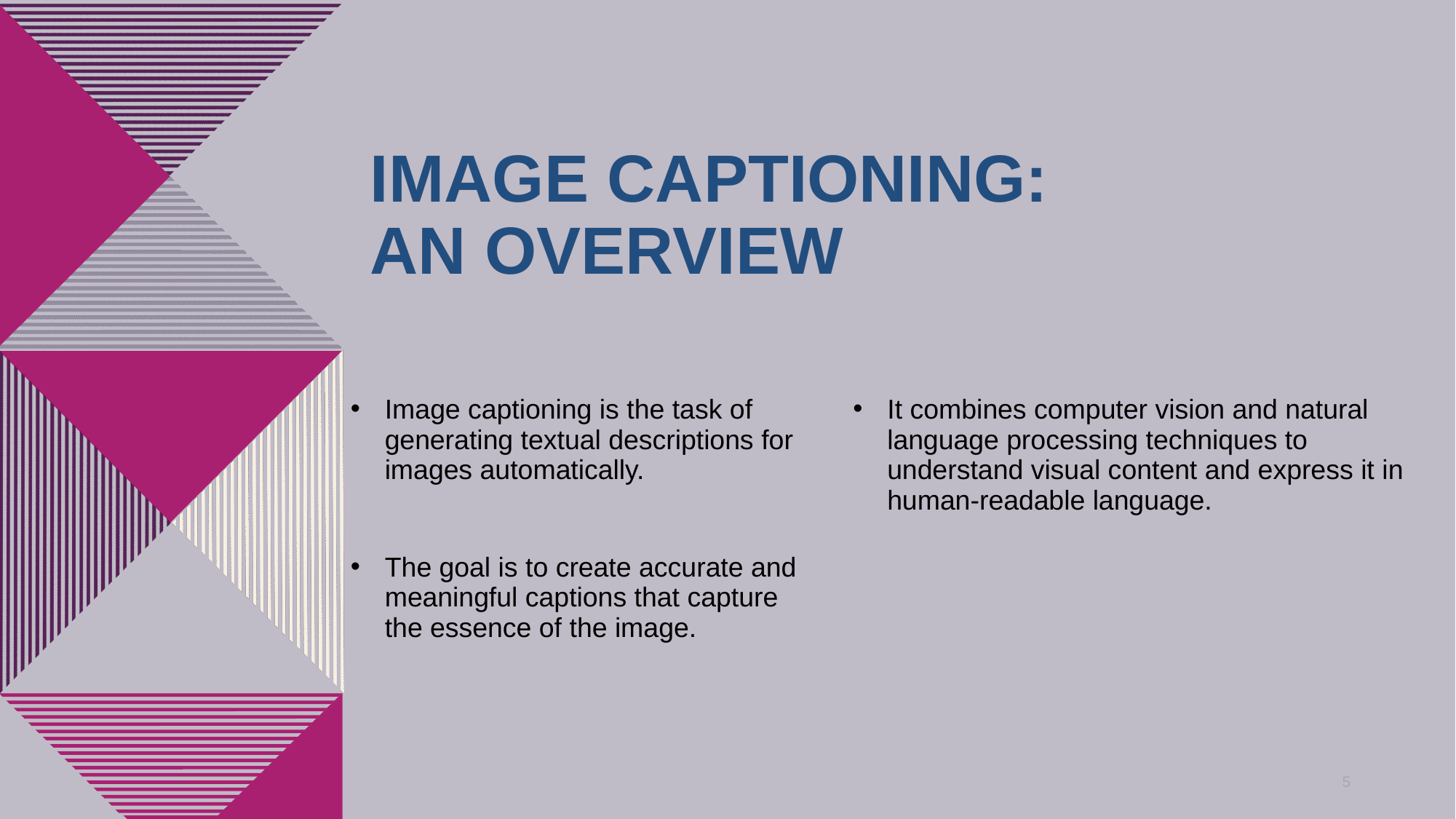

# Image Captioning: An Overview
Image captioning is the task of generating textual descriptions for images automatically.

The goal is to create accurate and meaningful captions that capture the essence of the image.
It combines computer vision and natural language processing techniques to understand visual content and express it in human-readable language.

5